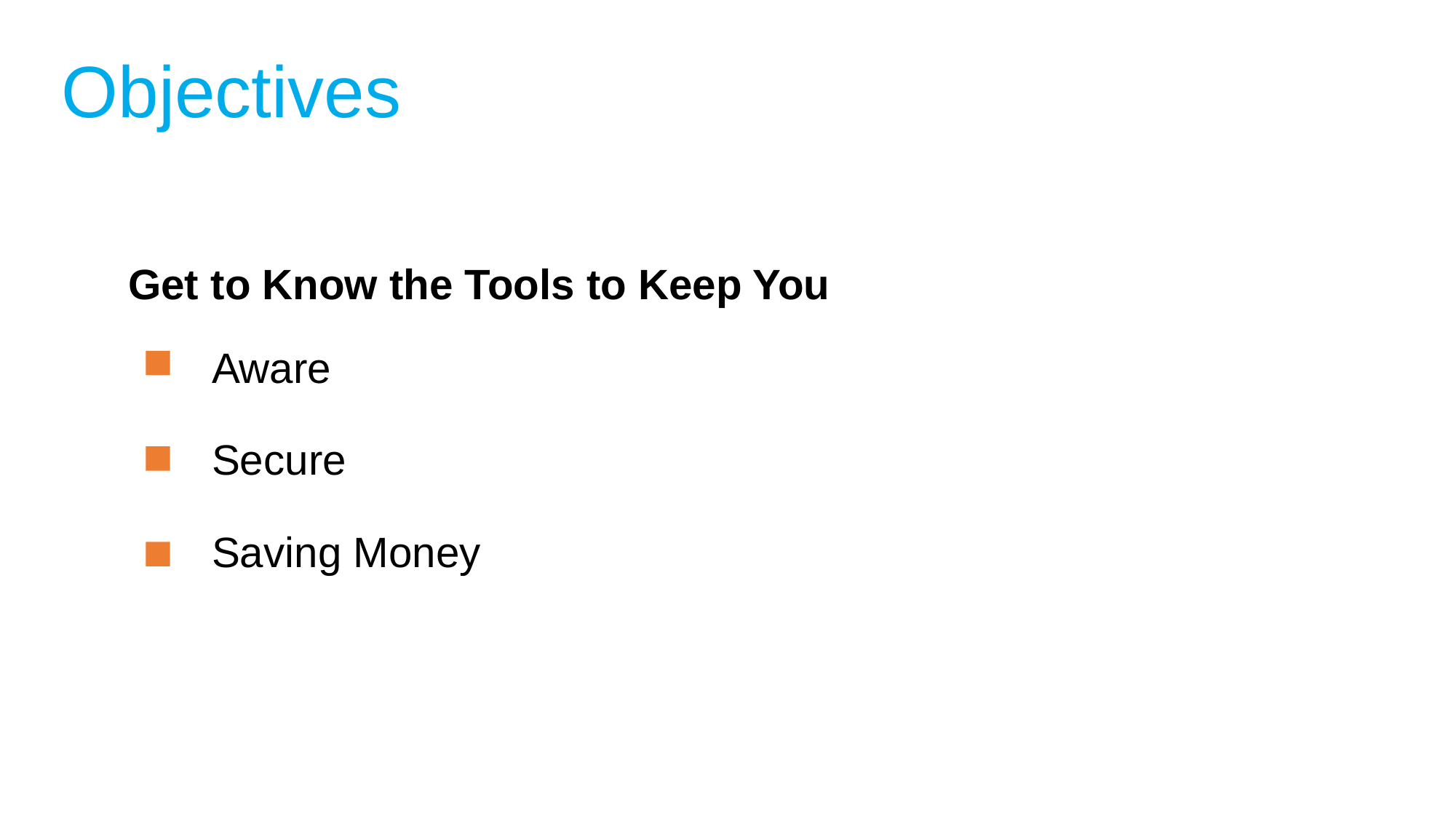

Objectives
Get to Know the Tools to Keep You
Aware

Secure

Saving Money